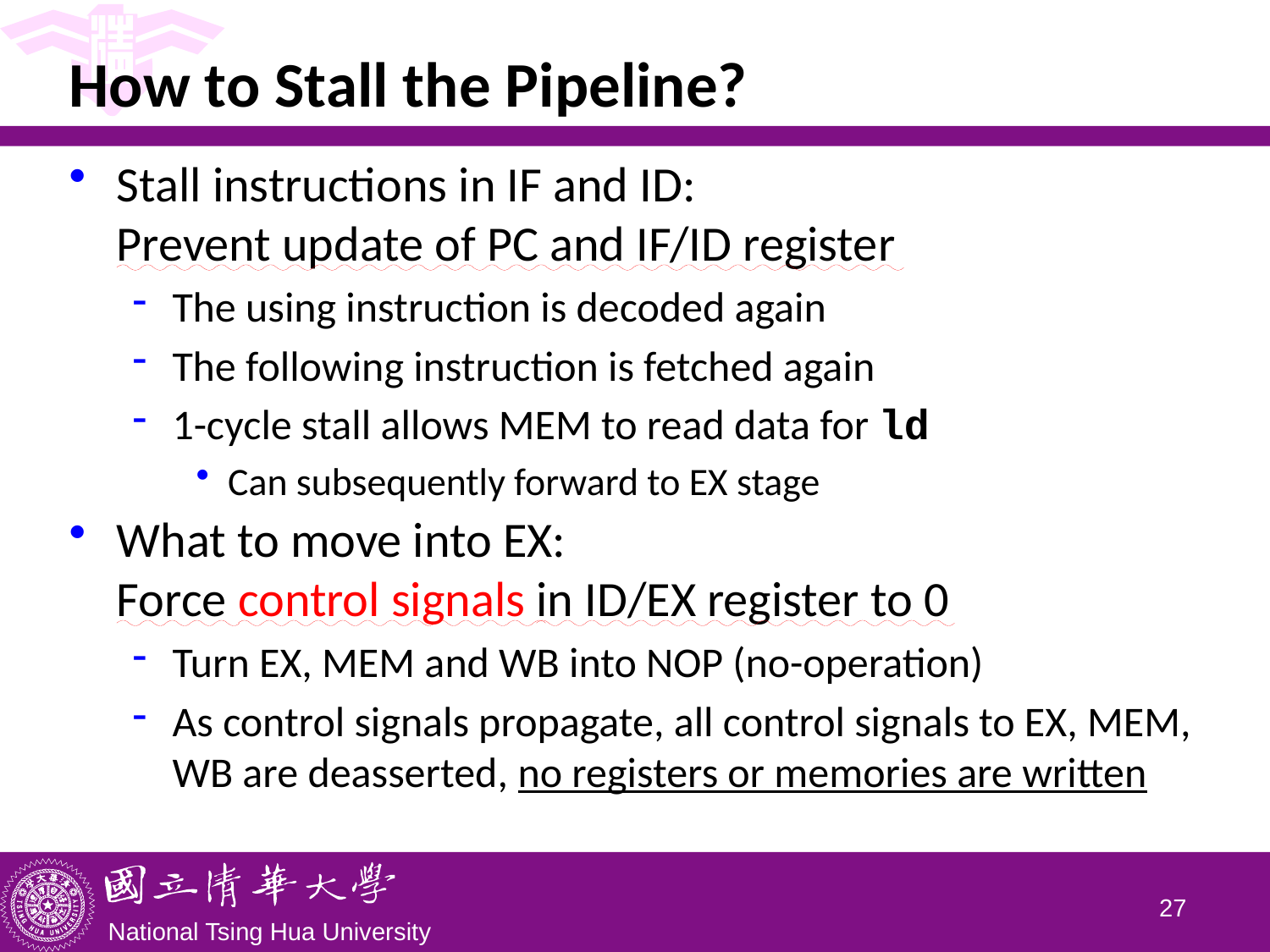

# How to Stall the Pipeline?
Stall instructions in IF and ID:
Prevent update of PC and IF/ID register
The using instruction is decoded again
The following instruction is fetched again
1-cycle stall allows MEM to read data for ld
Can subsequently forward to EX stage
What to move into EX:
Force control signals in ID/EX register to 0
Turn EX, MEM and WB into NOP (no-operation)
As control signals propagate, all control signals to EX, MEM, WB are deasserted, no registers or memories are written

27